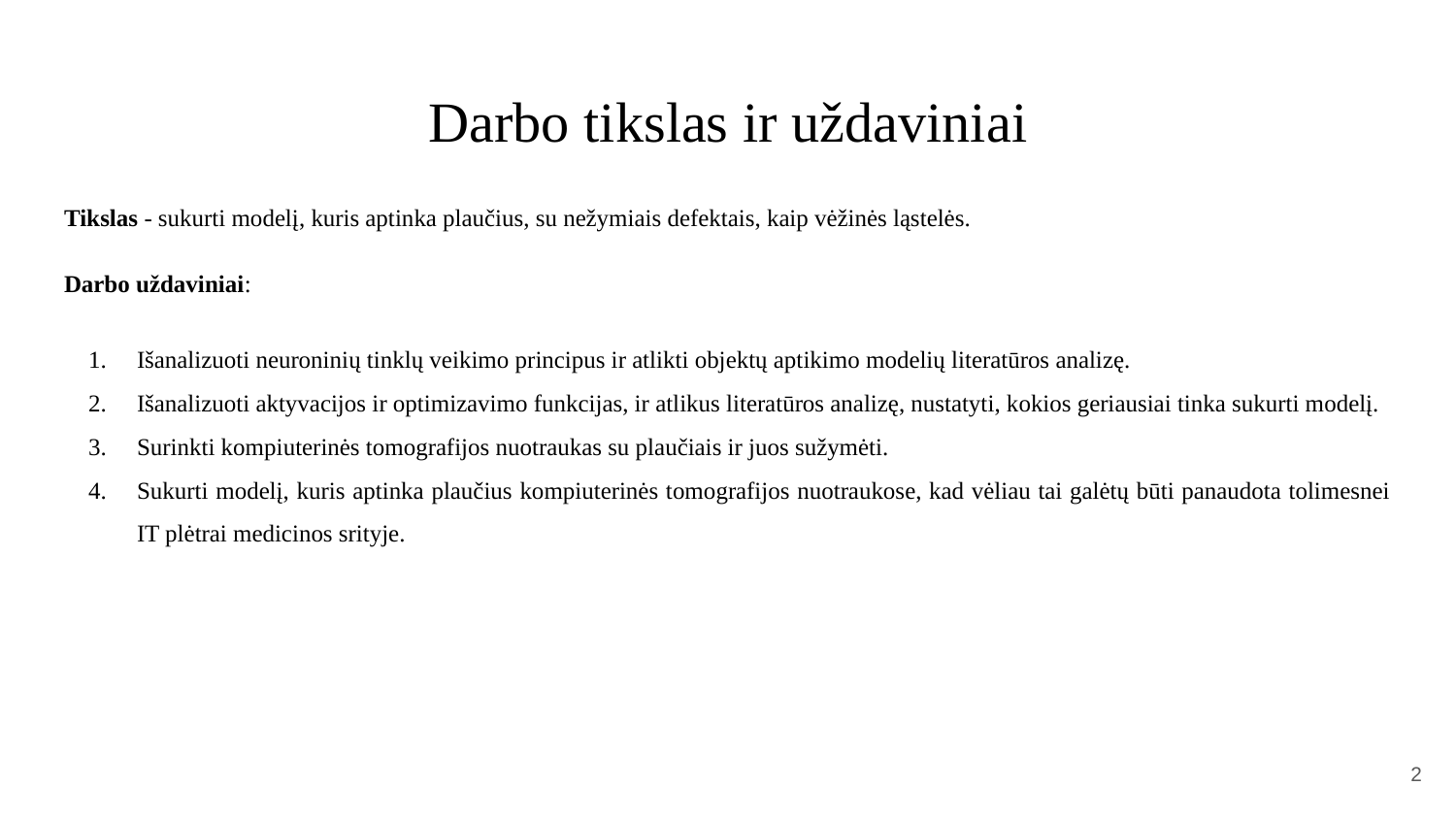

# Darbo tikslas ir uždaviniai
Tikslas - sukurti modelį, kuris aptinka plaučius, su nežymiais defektais, kaip vėžinės ląstelės.
Darbo uždaviniai:
Išanalizuoti neuroninių tinklų veikimo principus ir atlikti objektų aptikimo modelių literatūros analizę.
Išanalizuoti aktyvacijos ir optimizavimo funkcijas, ir atlikus literatūros analizę, nustatyti, kokios geriausiai tinka sukurti modelį.
Surinkti kompiuterinės tomografijos nuotraukas su plaučiais ir juos sužymėti.
Sukurti modelį, kuris aptinka plaučius kompiuterinės tomografijos nuotraukose, kad vėliau tai galėtų būti panaudota tolimesnei IT plėtrai medicinos srityje.

2